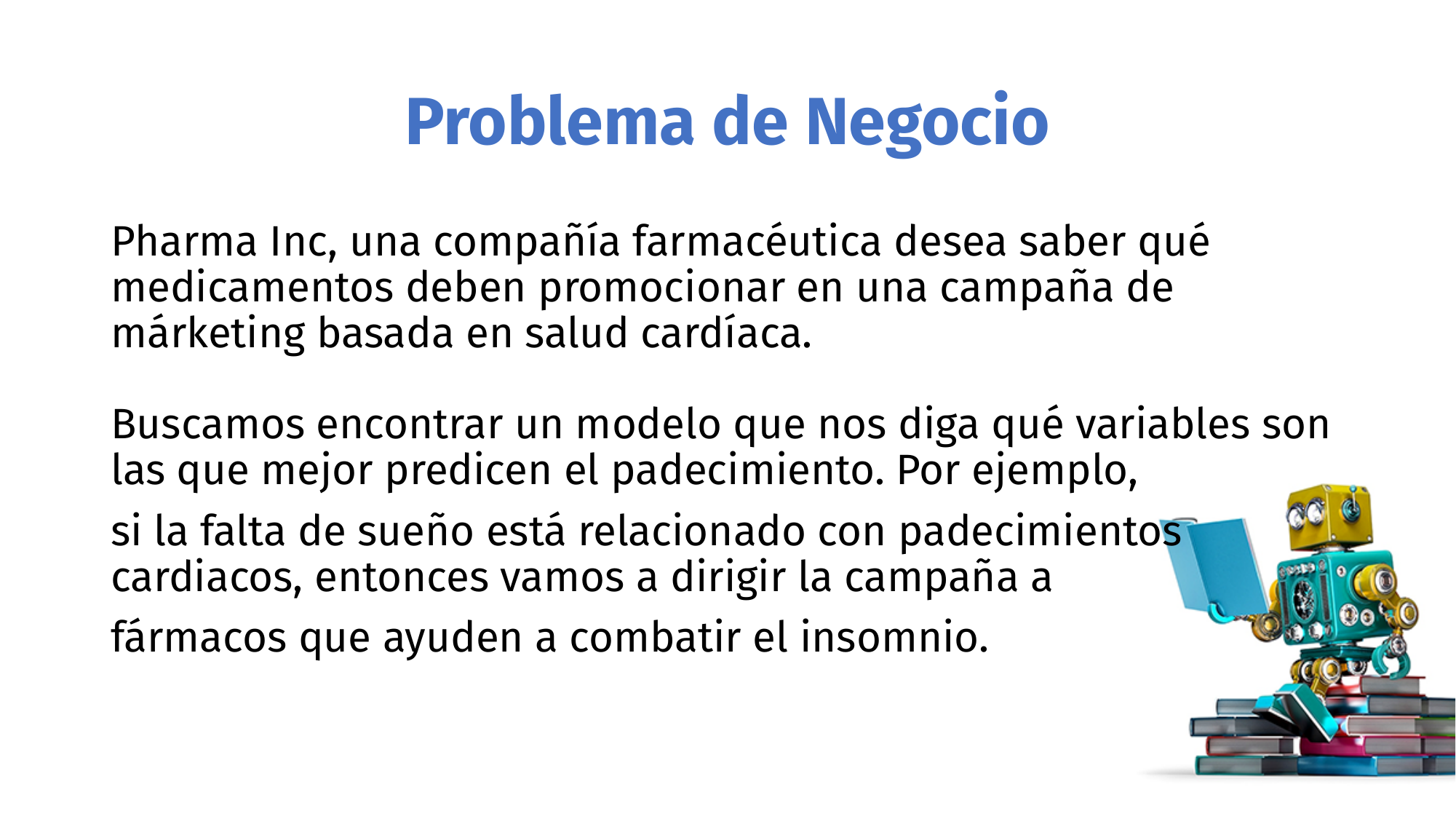

# Problema de Negocio
Pharma Inc, una compañía farmacéutica desea saber qué medicamentos deben promocionar en una campaña de márketing basada en salud cardíaca.
Buscamos encontrar un modelo que nos diga qué variables son las que mejor predicen el padecimiento. Por ejemplo,
si la falta de sueño está relacionado con padecimientos cardiacos, entonces vamos a dirigir la campaña a
fármacos que ayuden a combatir el insomnio.